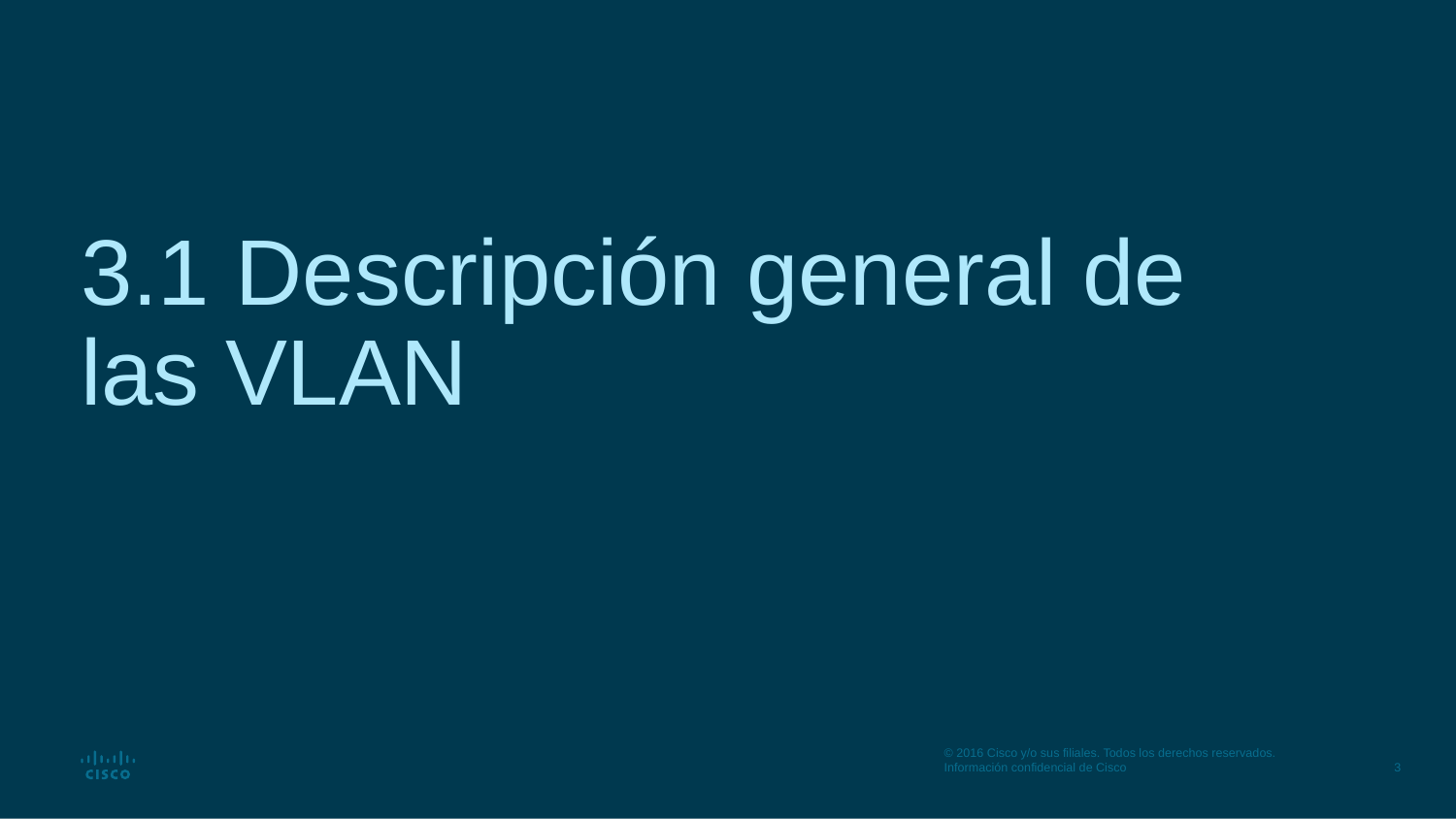

# 3.1 Descripción general de las VLAN